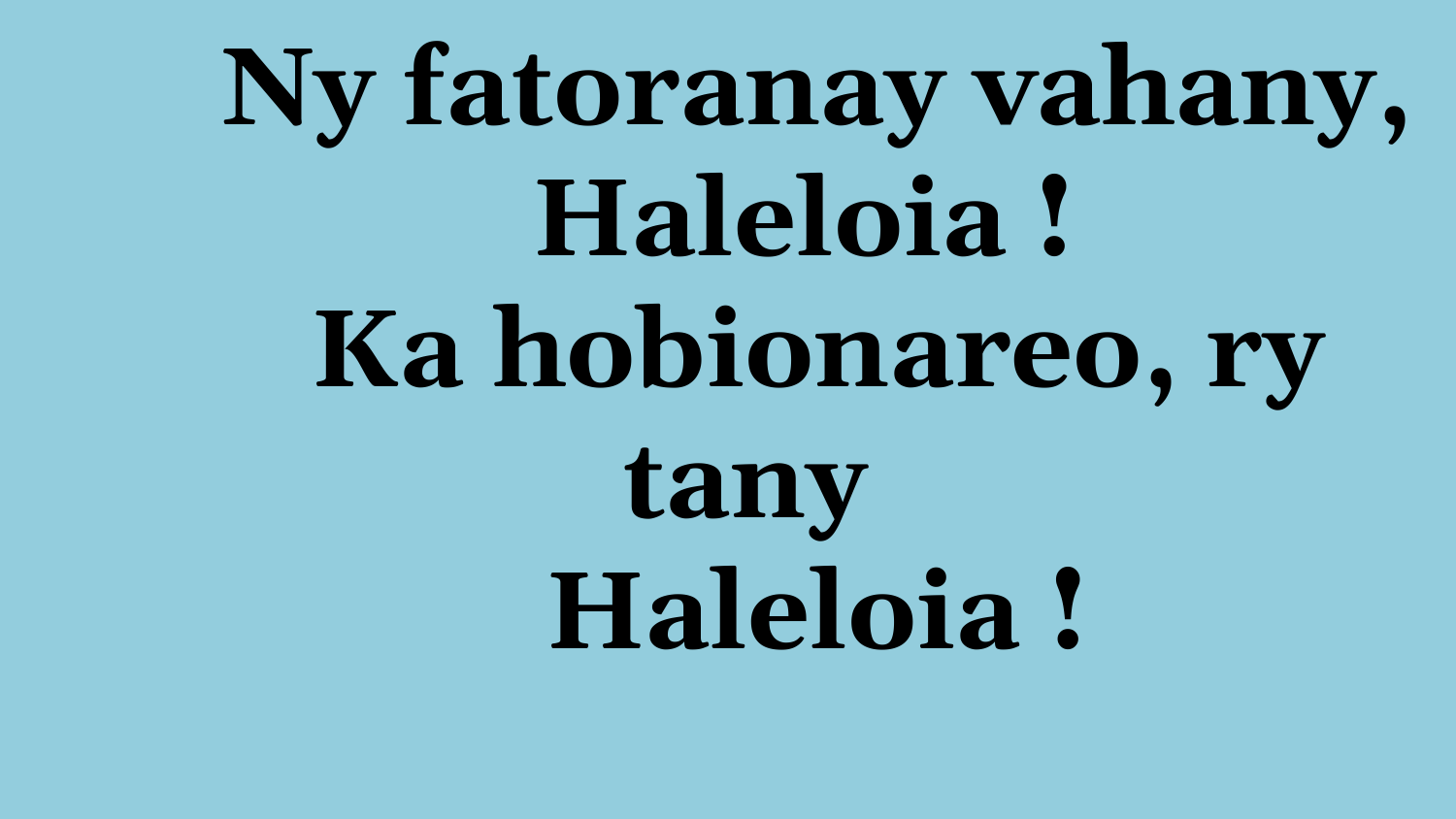

# Ny fatoranay vahany, Haleloia ! Ka hobionareo, ry tany Haleloia !